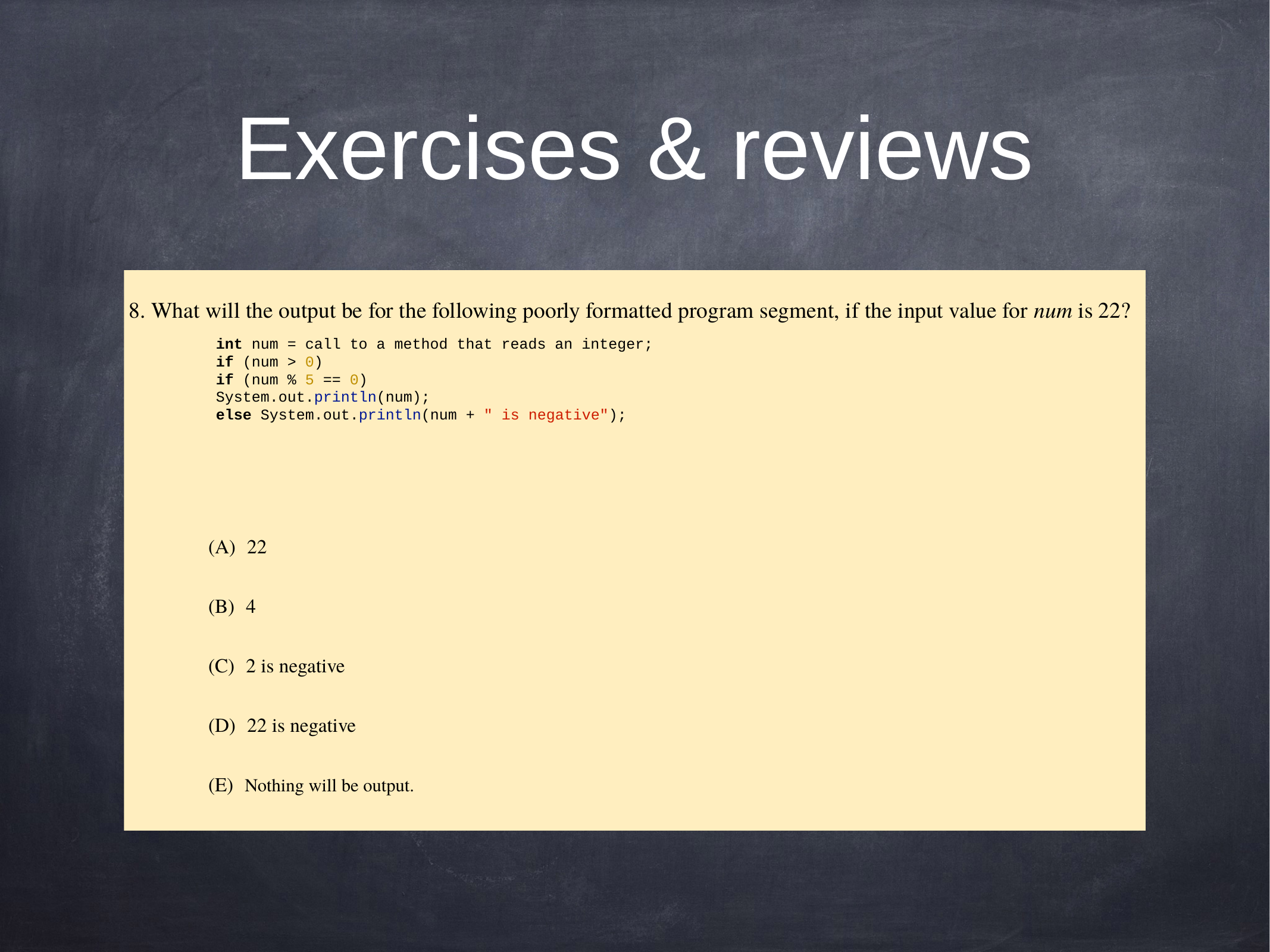

# Exercises & reviews
8. What will the output be for the following poorly formatted program segment, if the input value for num is 22?

(A)  22
(B)  4
(C)  2 is negative
(D)  22 is negative
(E)  Nothing will be output.
int num = call to a method that reads an integer;
if (num > 0)
if (num % 5 == 0)
System.out.println(num);
else System.out.println(num + " is negative");